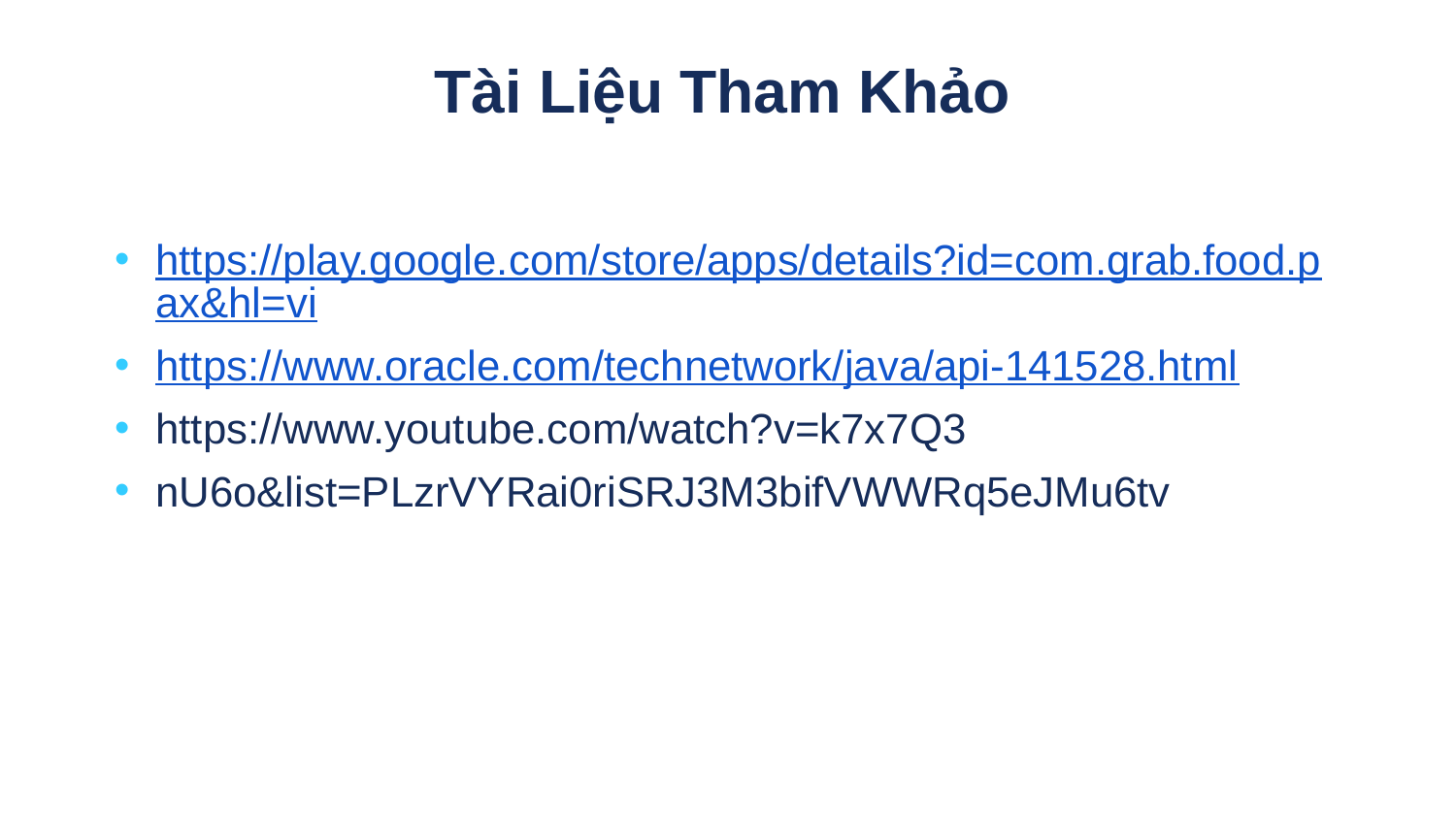

# Tài Liệu Tham Khảo
https://play.google.com/store/apps/details?id=com.grab.food.pax&hl=vi
https://www.oracle.com/technetwork/java/api-141528.html
https://www.youtube.com/watch?v=k7x7Q3
nU6o&list=PLzrVYRai0riSRJ3M3bifVWWRq5eJMu6tv